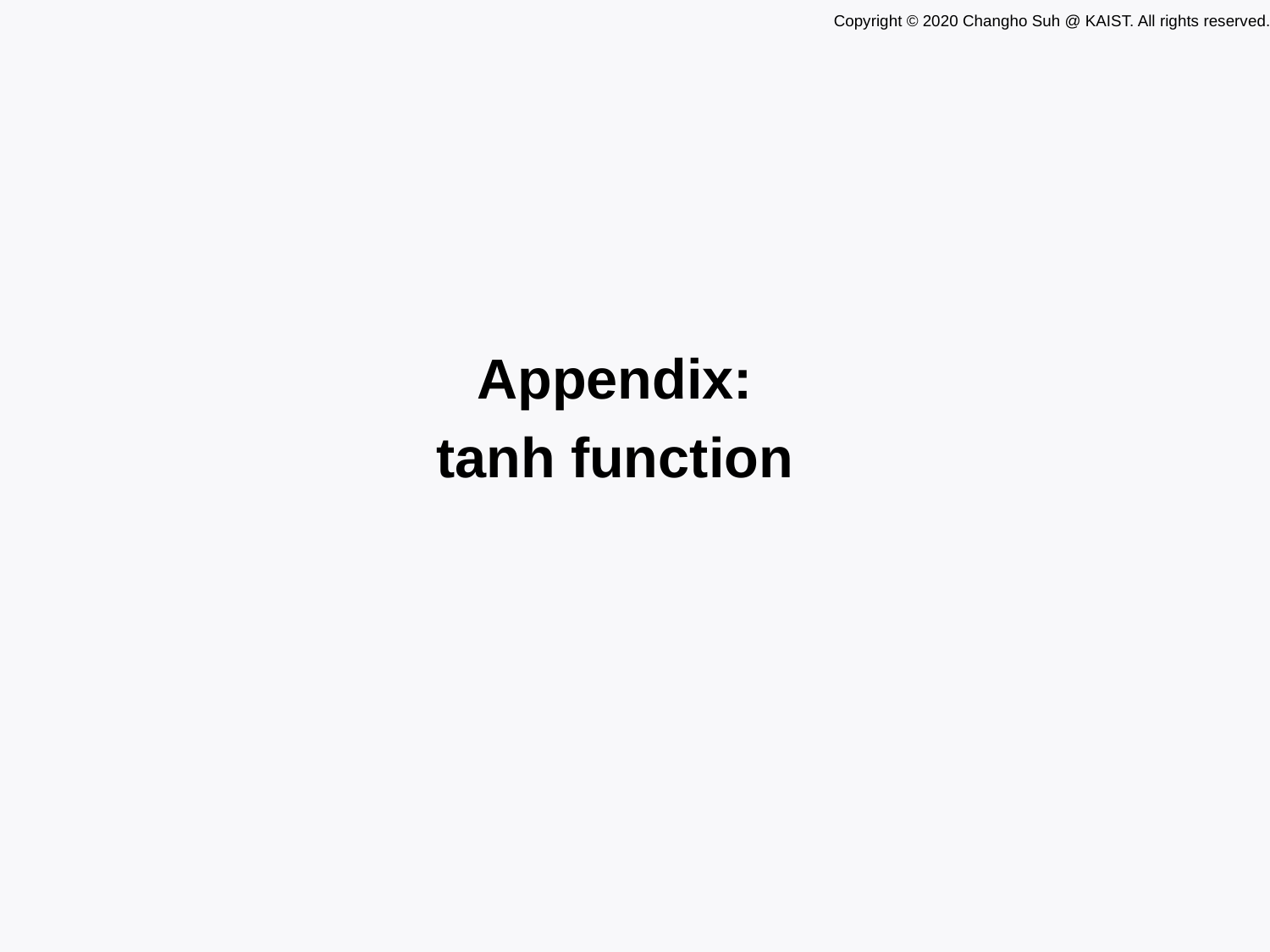

Appendix:
tanh function
TexPoint fonts used in EMF.
Read the TexPoint manual before you delete this box.: AAAAAAAAAAAAAAAAAAAA